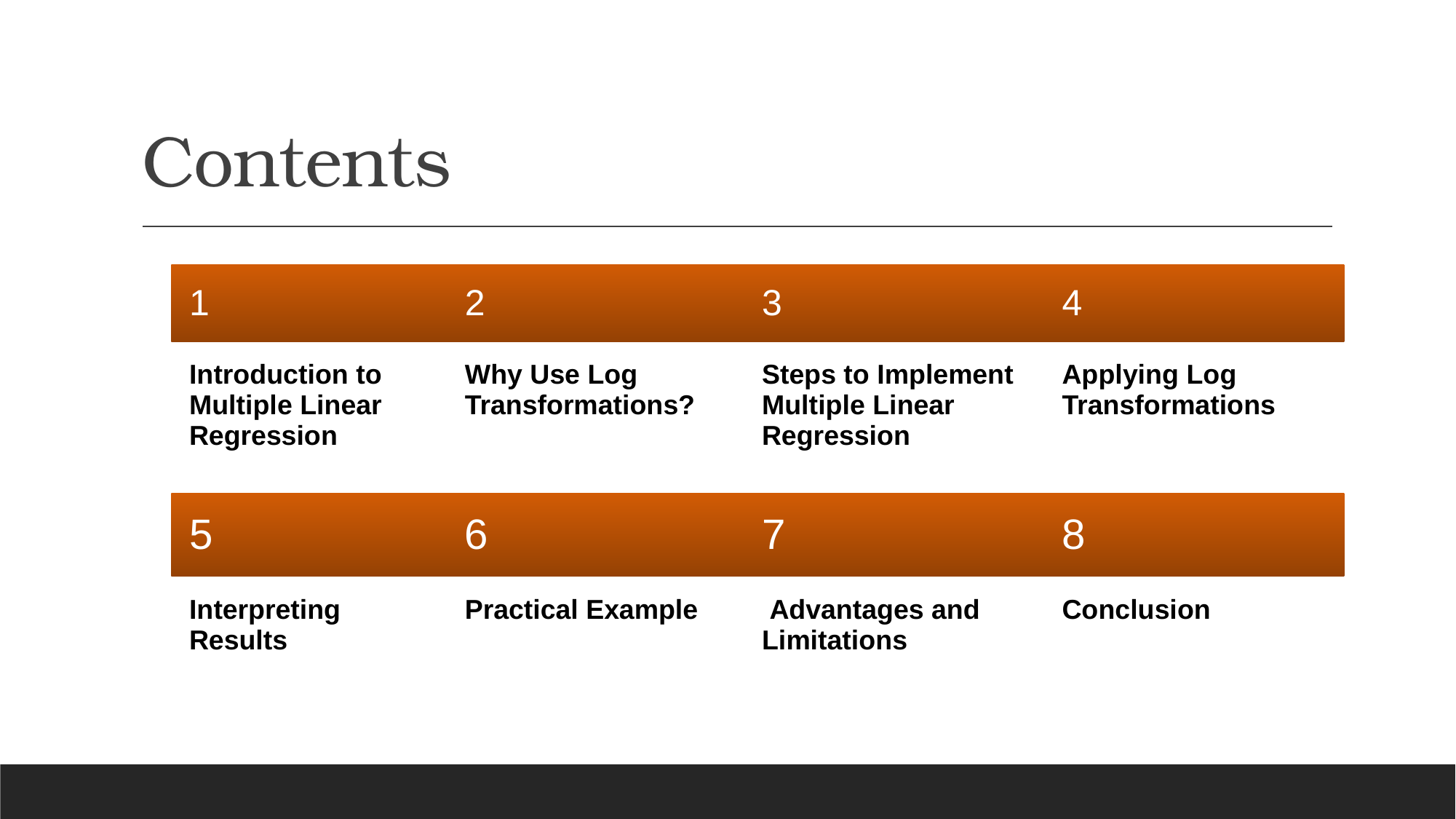

# Contents
| 1 | 2 | 3 | 4 |
| --- | --- | --- | --- |
| Introduction to Multiple Linear Regression | Why Use Log Transformations? | Steps to Implement Multiple Linear Regression | Applying Log Transformations |
| 5 | 6 | 7 | 8 |
| Interpreting Results | Practical Example | Advantages and Limitations | Conclusion |